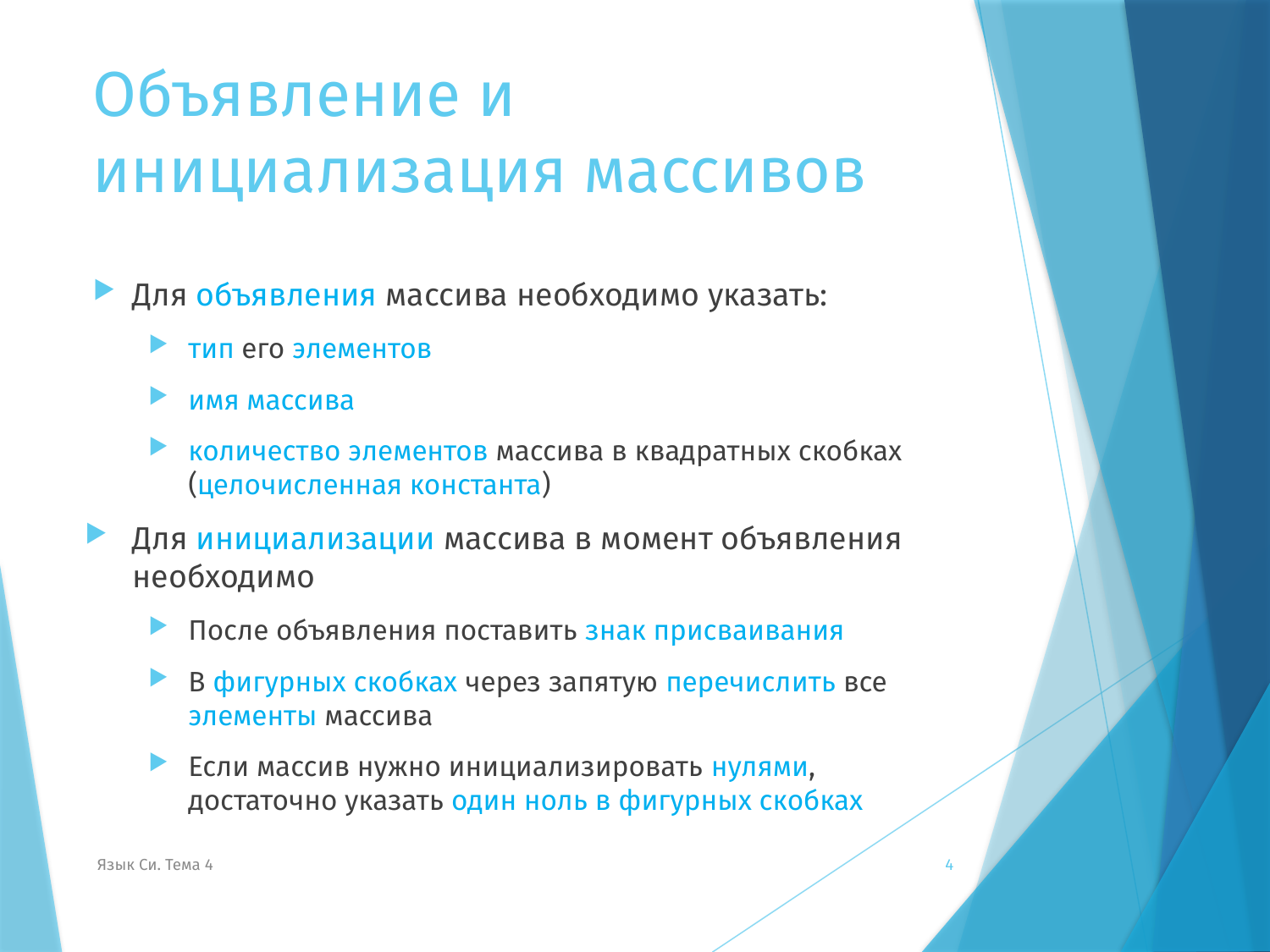

# Объявление и инициализация массивов
Для объявления массива необходимо указать:
тип его элементов
имя массива
количество элементов массива в квадратных скобках (целочисленная константа)
Для инициализации массива в момент объявления необходимо
После объявления поставить знак присваивания
В фигурных скобках через запятую перечислить все элементы массива
Если массив нужно инициализировать нулями, достаточно указать один ноль в фигурных скобках
Язык Си. Тема 4
4